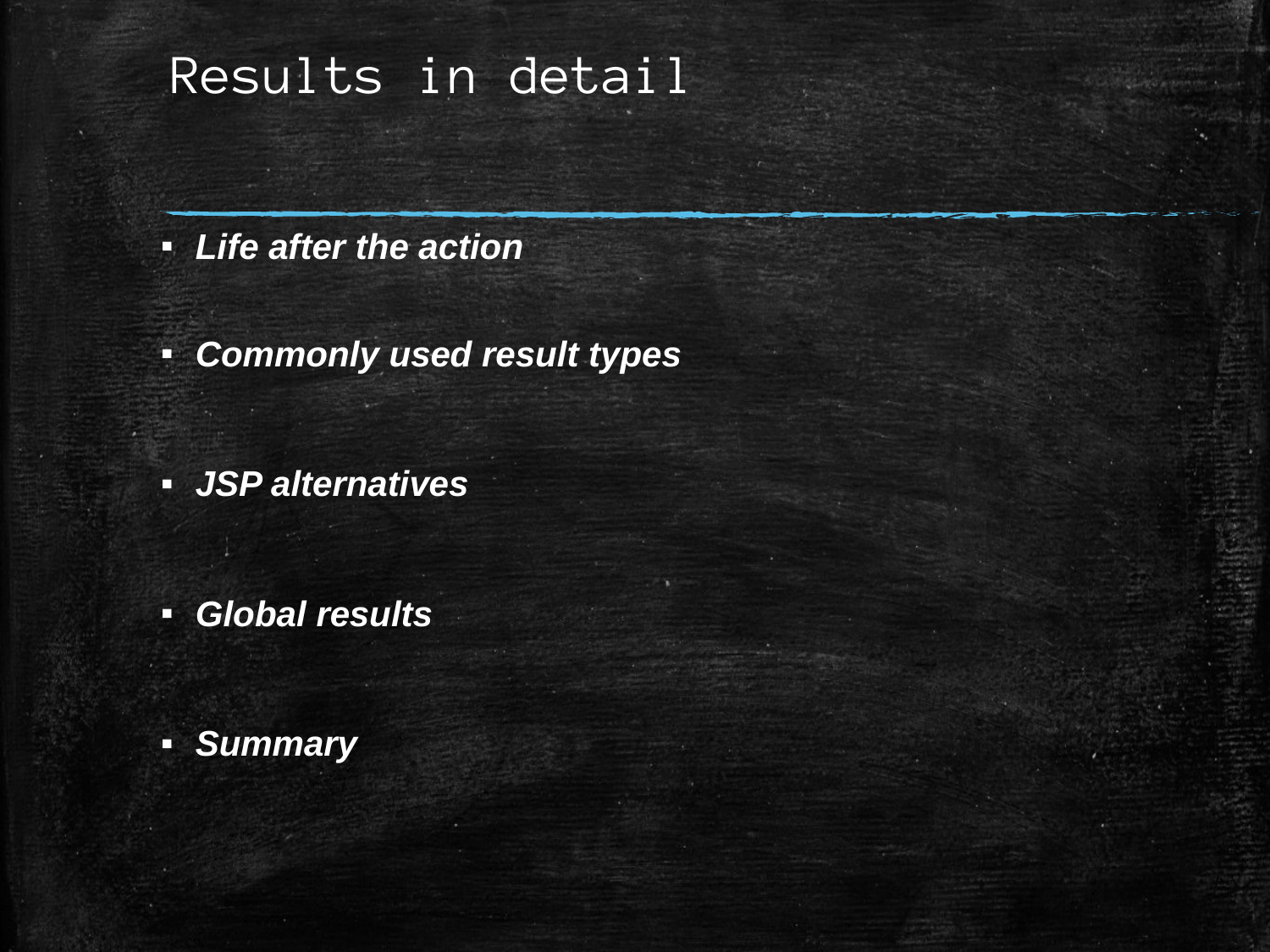

# Results in detail
Life after the action
Commonly used result types

JSP alternatives

Global results

Summary